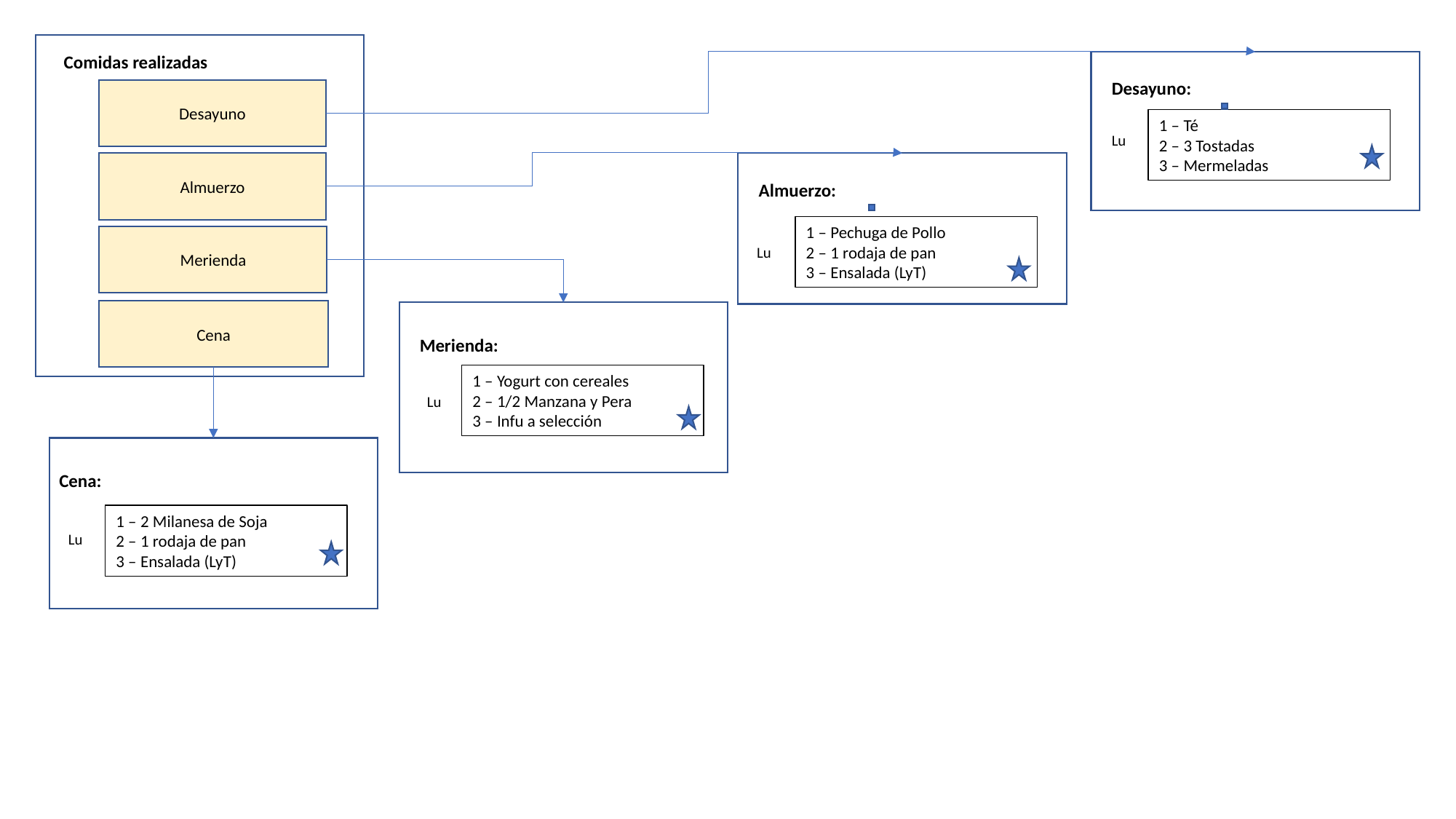

Comidas realizadas

Desayuno:

Desayuno

1 – Té
2 – 3 Tostadas
3 – Mermeladas
Lu

Almuerzo

Almuerzo:

1 – Pechuga de Pollo
2 – 1 rodaja de pan
3 – Ensalada (LyT)
Merienda
Lu

Cena

Merienda:

1 – Yogurt con cereales
2 – 1/2 Manzana y Pera
3 – Infu a selección
Lu

Cena:

1 – 2 Milanesa de Soja
2 – 1 rodaja de pan
3 – Ensalada (LyT)
Lu